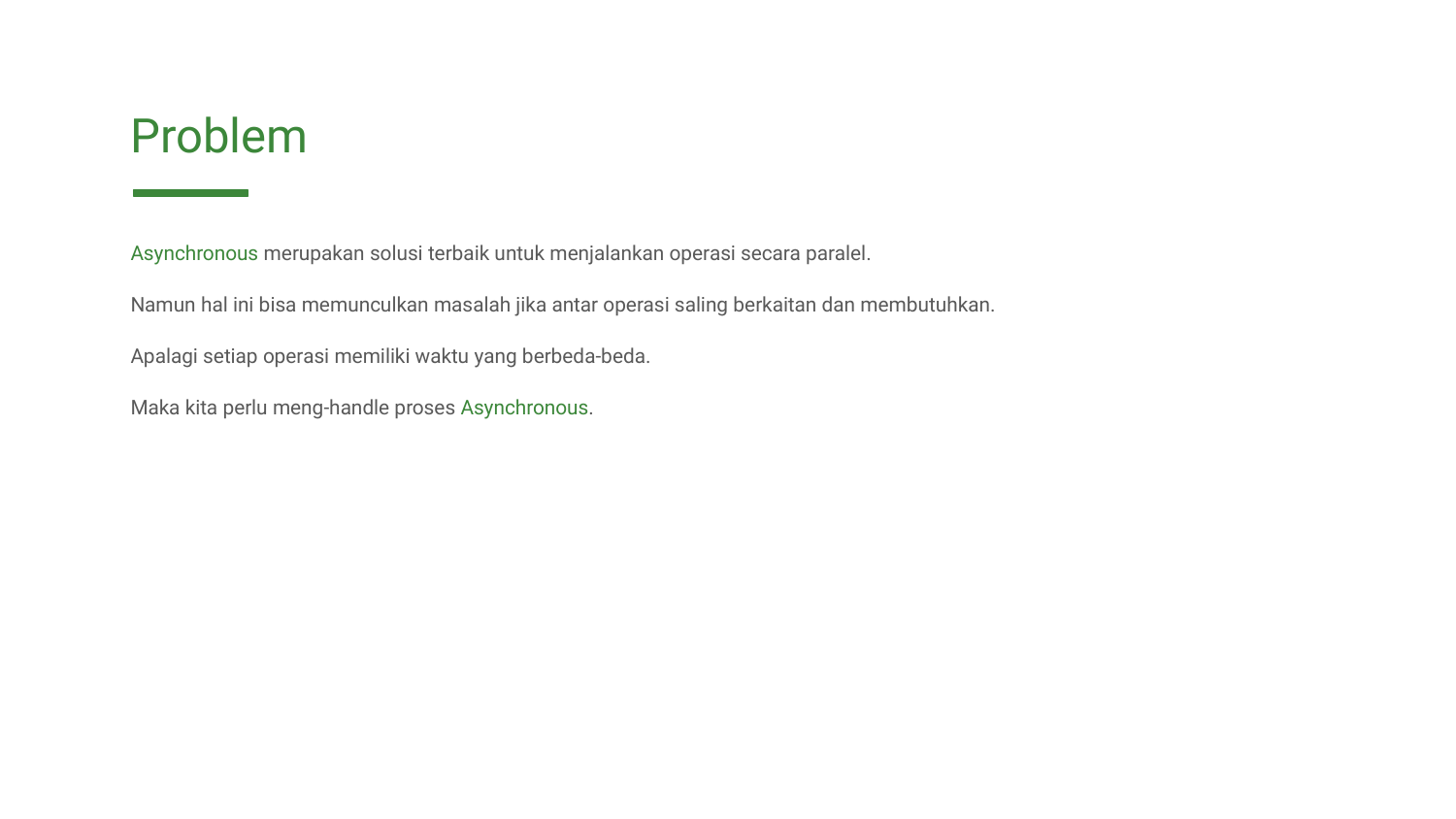

Problem

Asynchronous merupakan solusi terbaik untuk menjalankan operasi secara paralel.
Namun hal ini bisa memunculkan masalah jika antar operasi saling berkaitan dan membutuhkan.
Apalagi setiap operasi memiliki waktu yang berbeda-beda.
Maka kita perlu meng-handle proses Asynchronous.